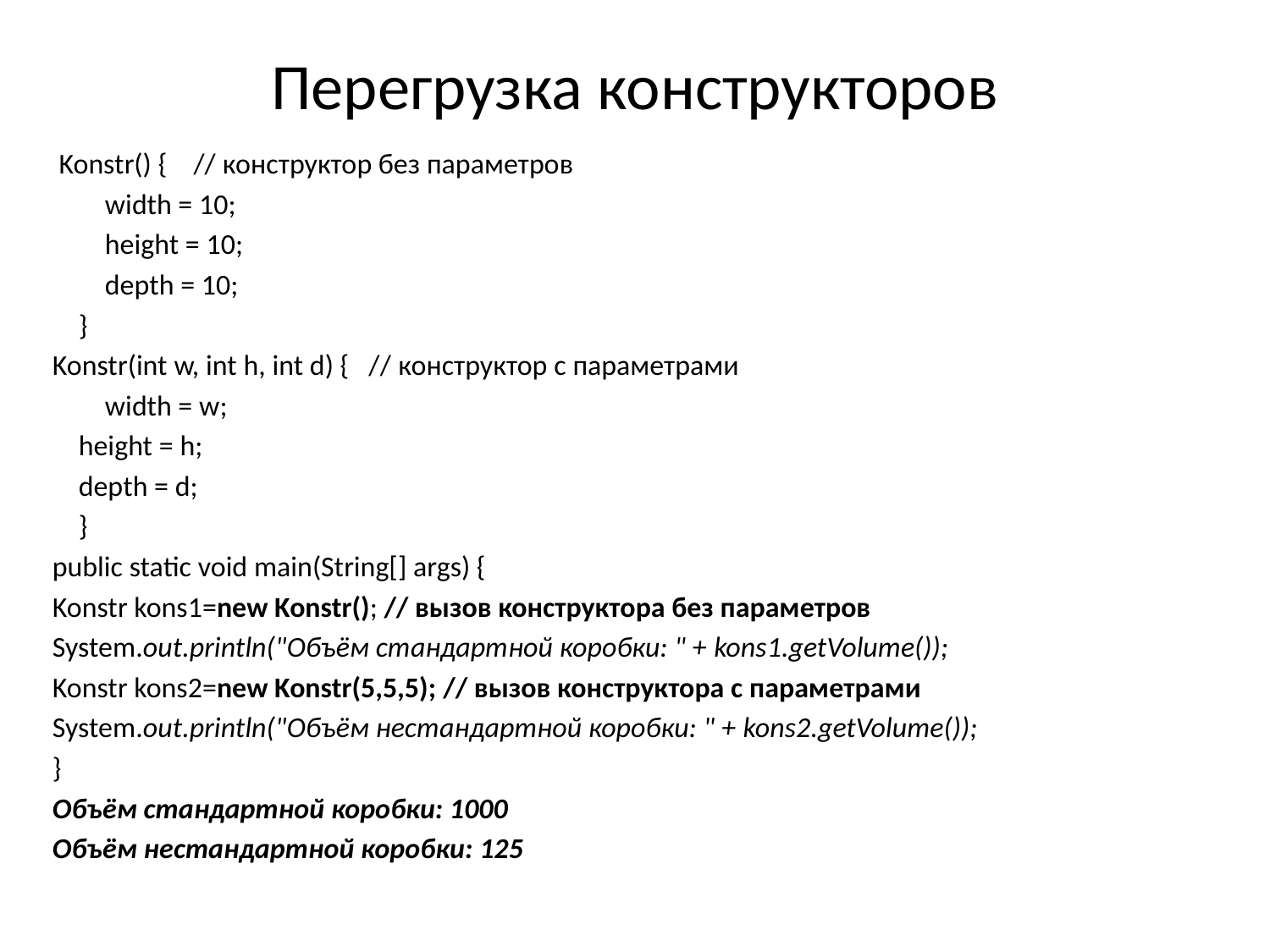

# Перегрузка конструкторов
 Konstr() {    // конструктор без параметров
        width = 10;
        height = 10;
        depth = 10;
    }
Konstr(int w, int h, int d) {   // конструктор с параметрами
        width = w;
    height = h;
    depth = d;
    }
public static void main(String[] args) {
Konstr kons1=new Konstr(); // вызов конструктора без параметров
System.out.println("Объём стандартной коробки: " + kons1.getVolume());
Konstr kons2=new Konstr(5,5,5); // вызов конструктора с параметрами
System.out.println("Объём нестандартной коробки: " + kons2.getVolume());
}
Объём стандартной коробки: 1000
Объём нестандартной коробки: 125